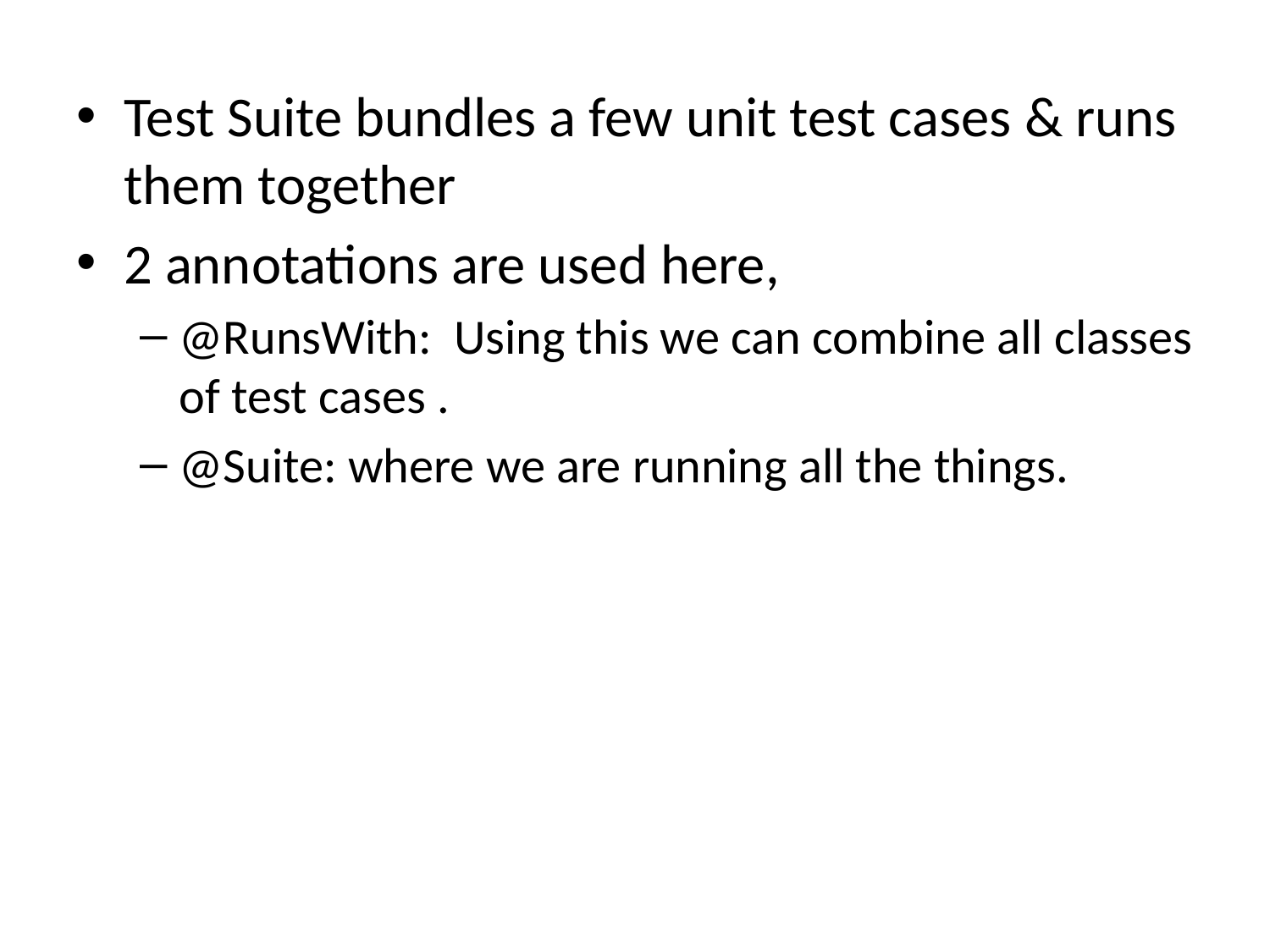

Test Suite bundles a few unit test cases & runs them together
2 annotations are used here,
@RunsWith:  Using this we can combine all classes of test cases .
@Suite: where we are running all the things.